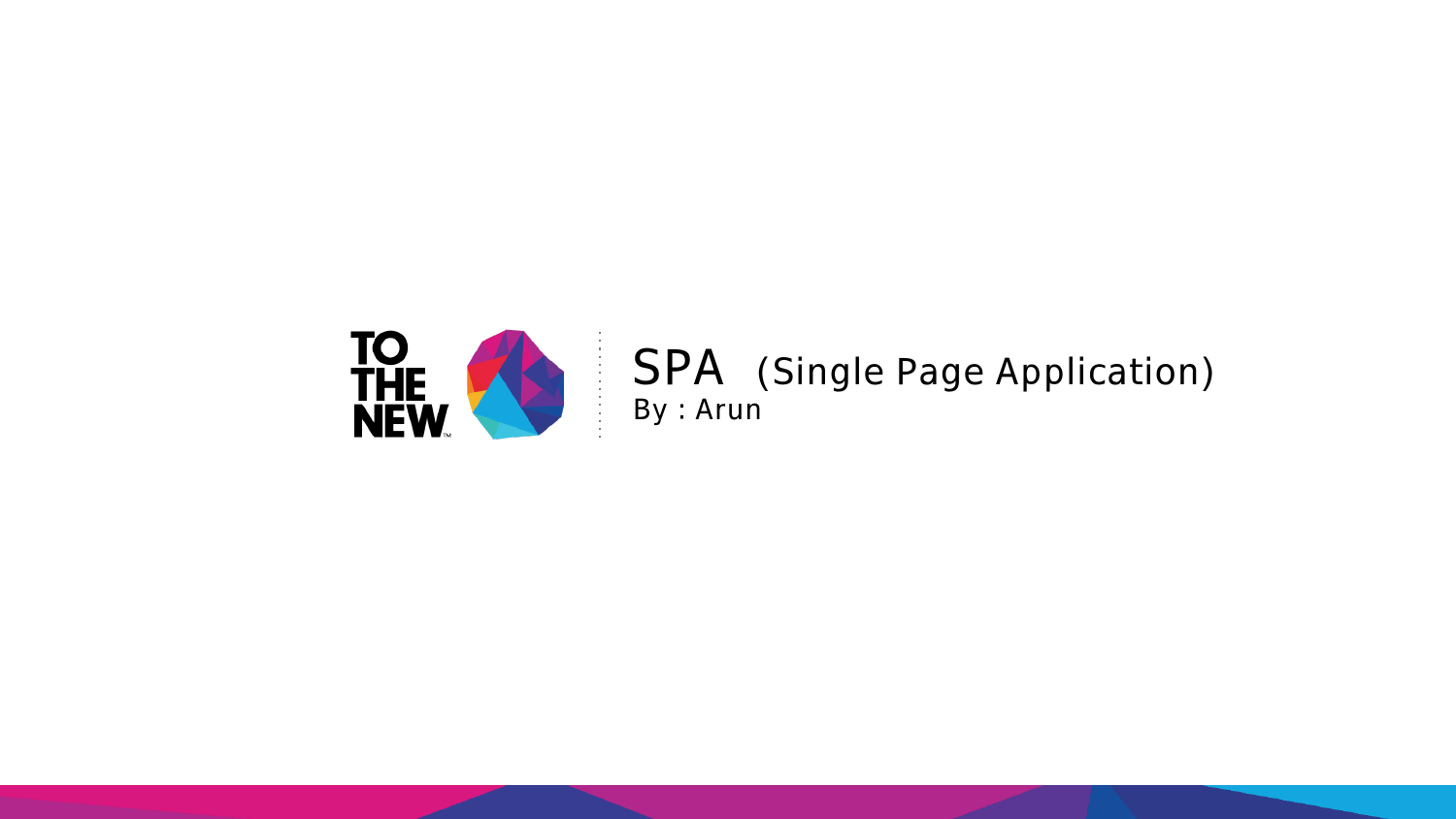

# SPA  (Single Page Application)
By : Arun